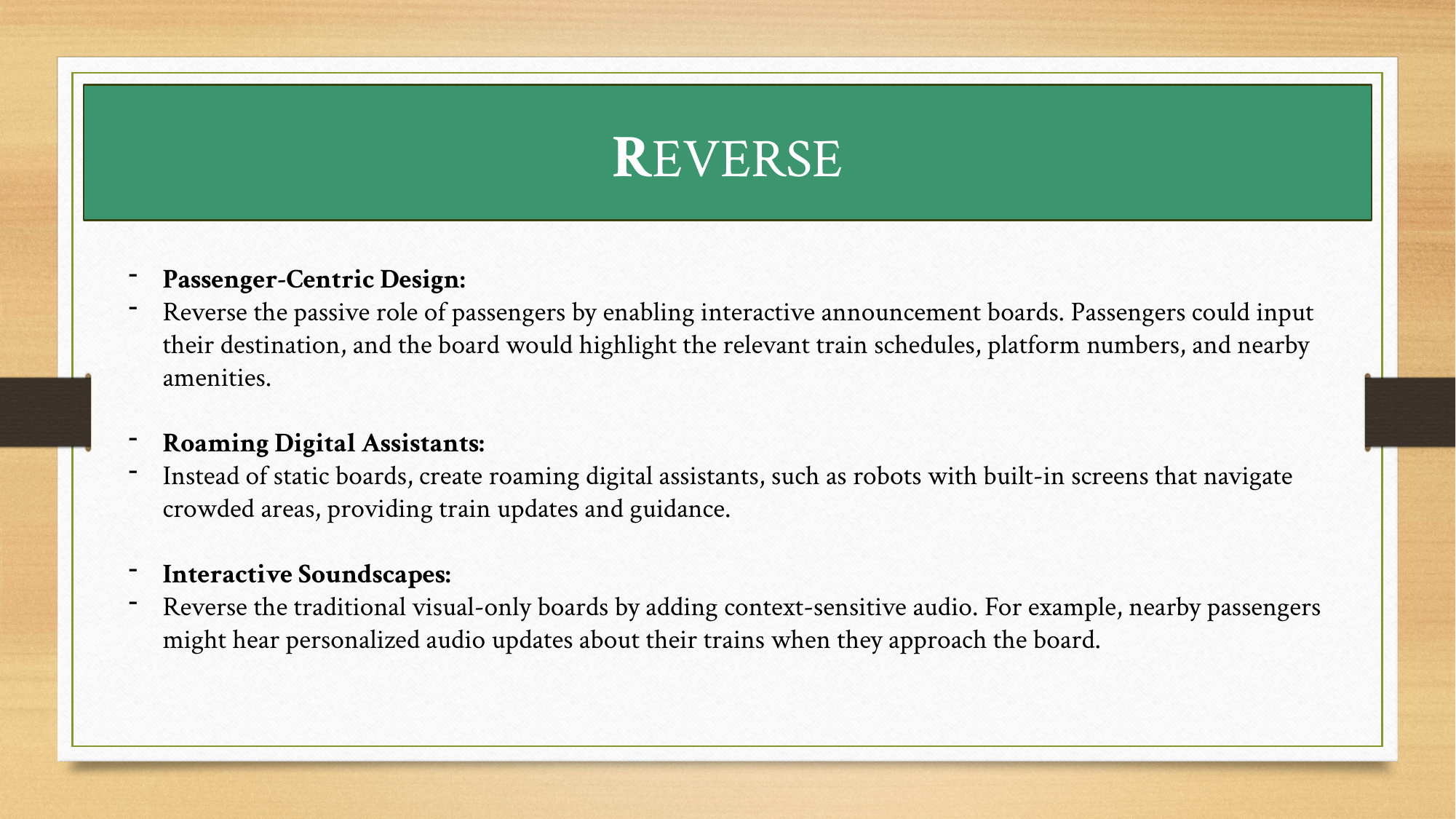

REVERSE
Passenger-Centric Design:
Reverse the passive role of passengers by enabling interactive announcement boards. Passengers could input their destination, and the board would highlight the relevant train schedules, platform numbers, and nearby amenities.

Roaming Digital Assistants:
Instead of static boards, create roaming digital assistants, such as robots with built-in screens that navigate crowded areas, providing train updates and guidance.

Interactive Soundscapes:
Reverse the traditional visual-only boards by adding context-sensitive audio. For example, nearby passengers might hear personalized audio updates about their trains when they approach the board.